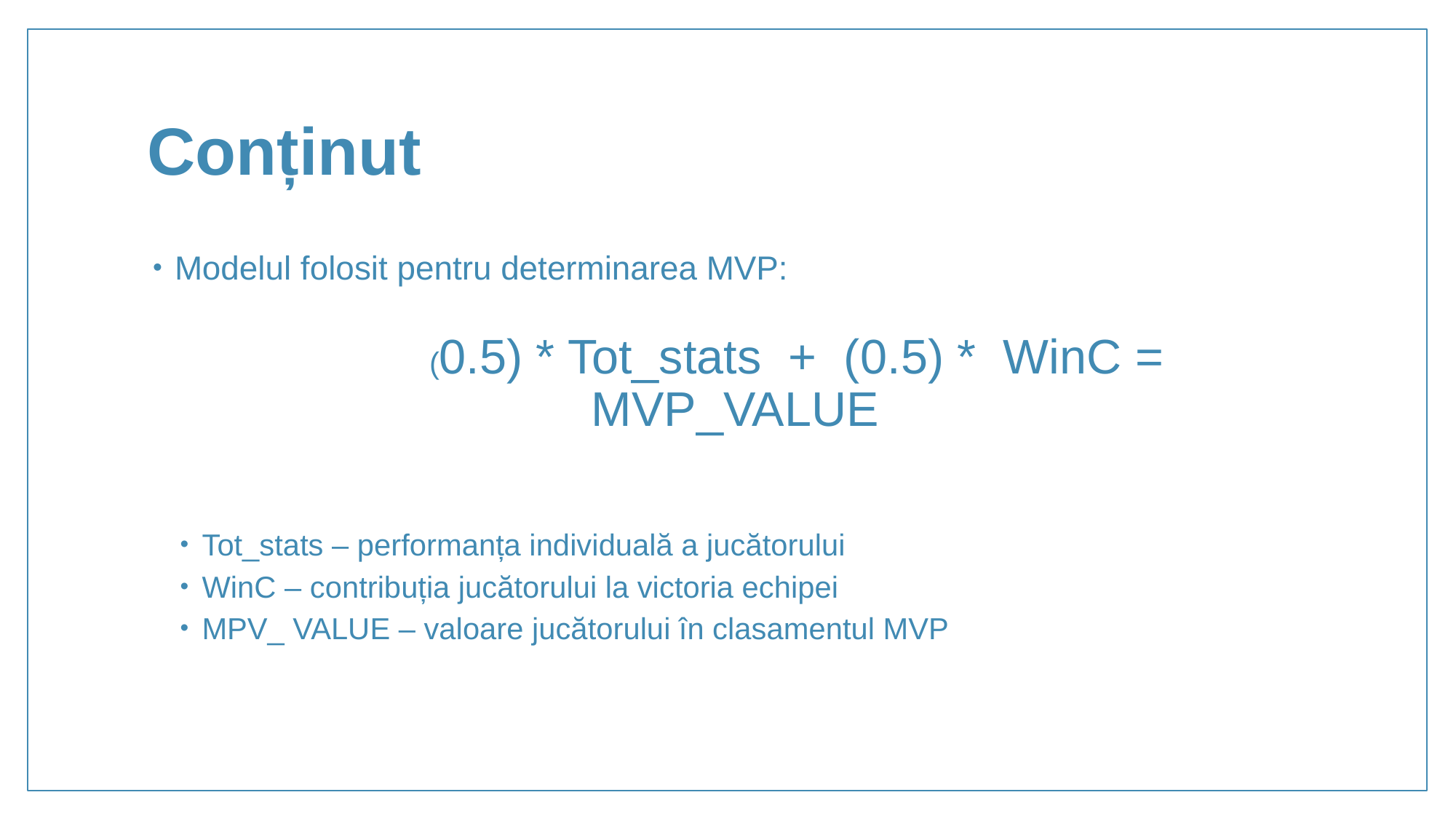

# Conținut
Modelul folosit pentru determinarea MVP:

	(0.5) * Tot_stats  +  (0.5) *  WinC = MVP_VALUE

Tot_stats – performanța individuală a jucătorului
WinC – contribuția jucătorului la victoria echipei
MPV_ VALUE – valoare jucătorului în clasamentul MVP